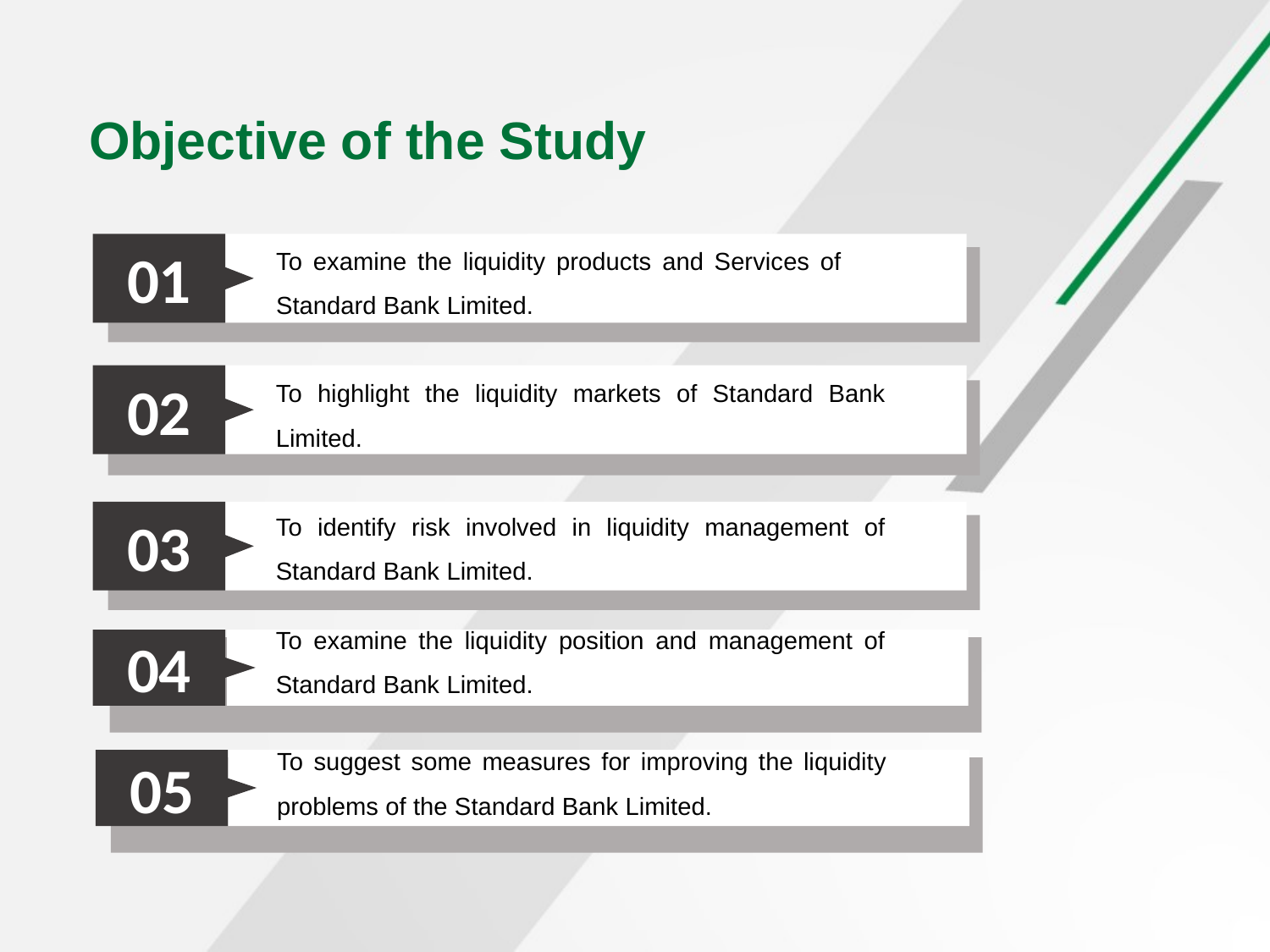

# Objective of the Study
To examine the liquidity products and Services of Standard Bank Limited.
01

To highlight the liquidity markets of Standard Bank Limited.

02

To identify risk involved in liquidity management of Standard Bank Limited.

03

To examine the liquidity position and management of Standard Bank Limited.
04

05

To suggest some measures for improving the liquidity problems of the Standard Bank Limited.